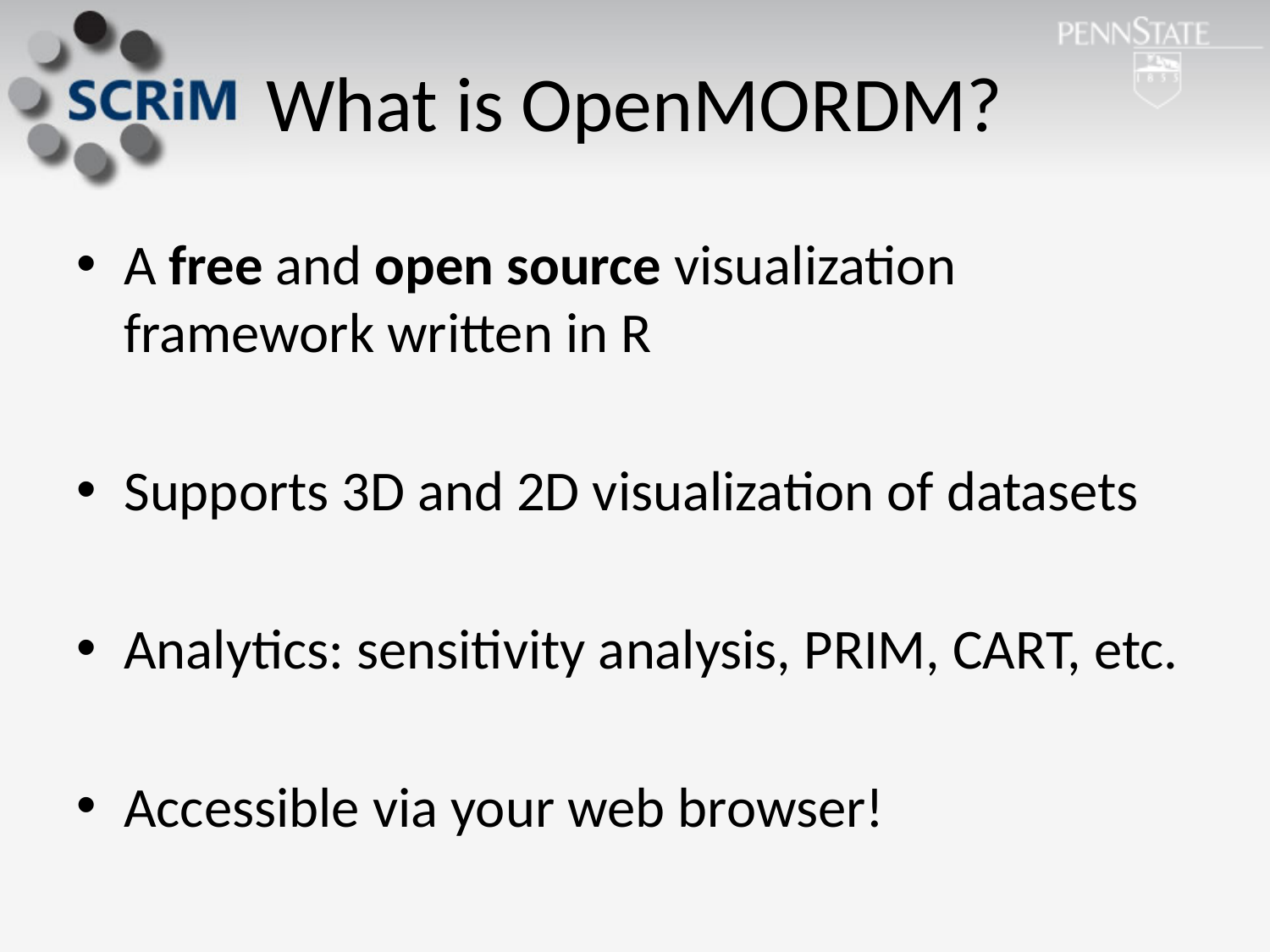

# What is OpenMORDM?
A free and open source visualization framework written in R

Supports 3D and 2D visualization of datasets

Analytics: sensitivity analysis, PRIM, CART, etc.

Accessible via your web browser!